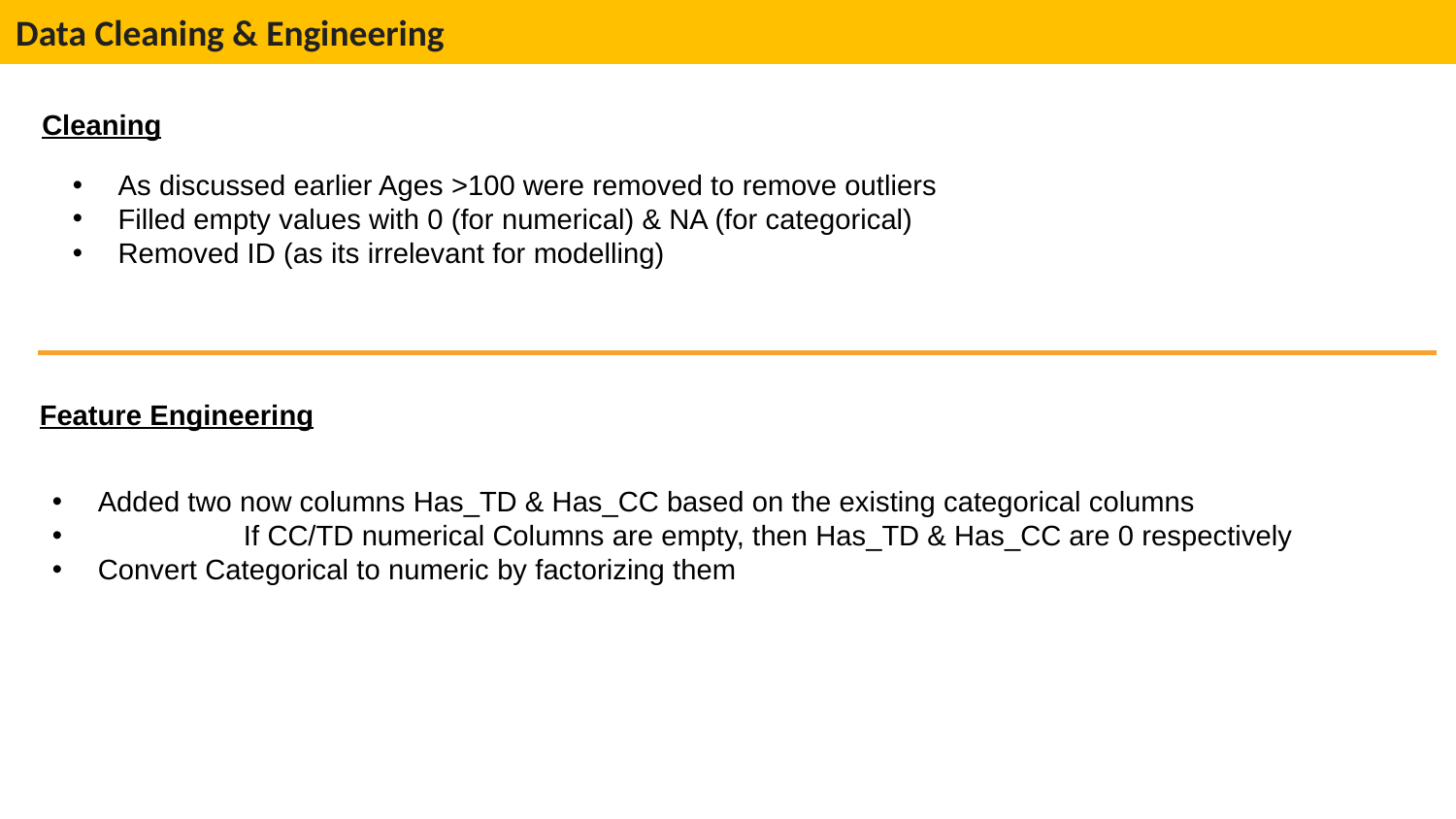

Data Cleaning & Engineering
Cleaning
As discussed earlier Ages >100 were removed to remove outliers
Filled empty values with 0 (for numerical) & NA (for categorical)
Removed ID (as its irrelevant for modelling)
Feature Engineering
Added two now columns Has_TD & Has_CC based on the existing categorical columns
 	If CC/TD numerical Columns are empty, then Has_TD & Has_CC are 0 respectively
Convert Categorical to numeric by factorizing them